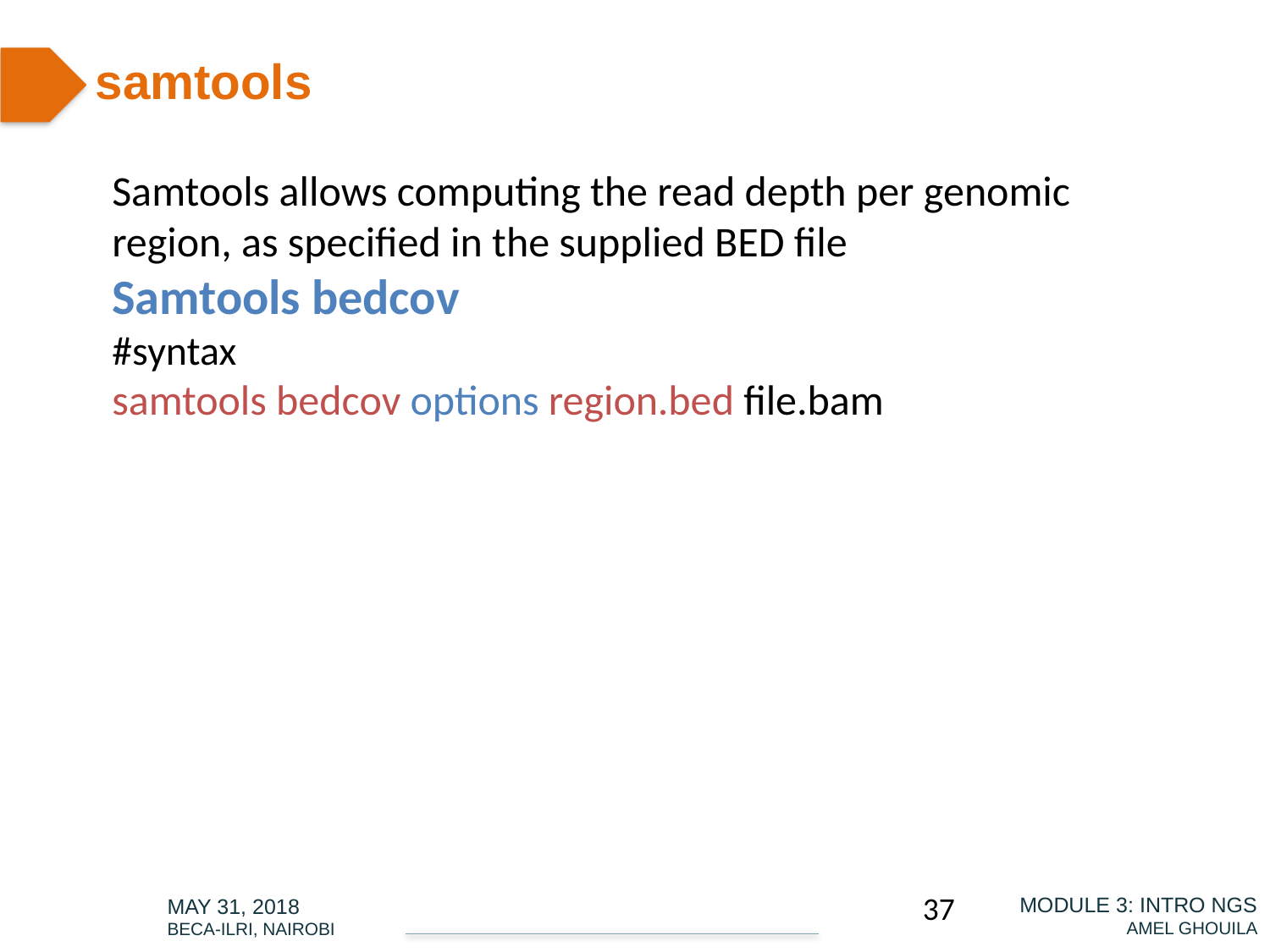

Computing the coverage per region
samtools

Samtools allows computing the read depth per genomic region, as specified in the supplied BED file
Samtools bedcov
#syntax
samtools bedcov options region.bed file.bam

37